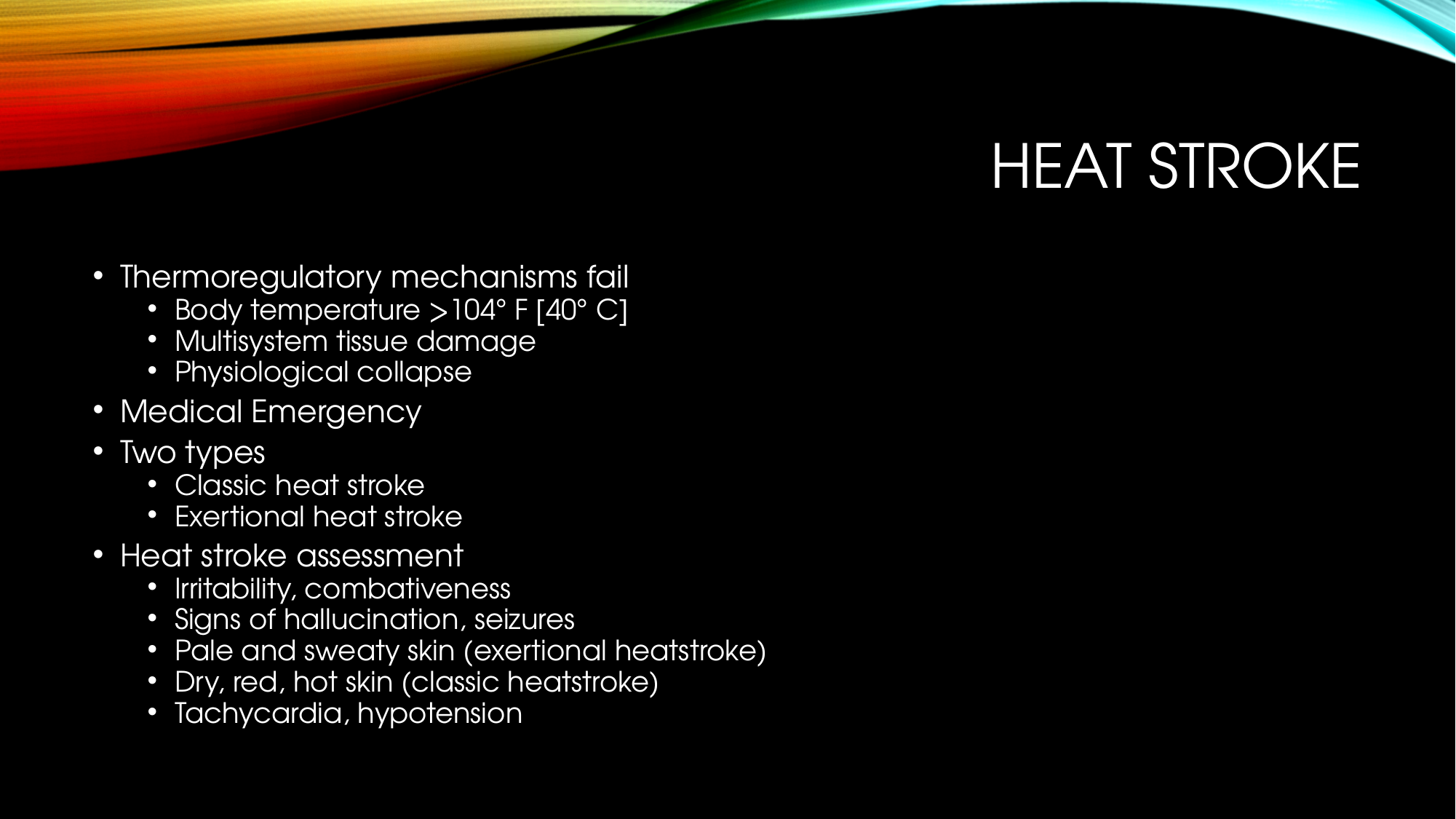

# HEAT STROKE
Thermoregulatory mechanisms fail
Body temperature >104° F [40° C]
Multisystem tissue damage
Physiological collapse
Medical Emergency
Two types
Classic heat stroke
Exertional heat stroke
Heat stroke assessment
Irritability, combativeness
Signs of hallucination, seizures
Pale and sweaty skin (exertional heatstroke)
Dry, red, hot skin (classic heatstroke)
Tachycardia, hypotension